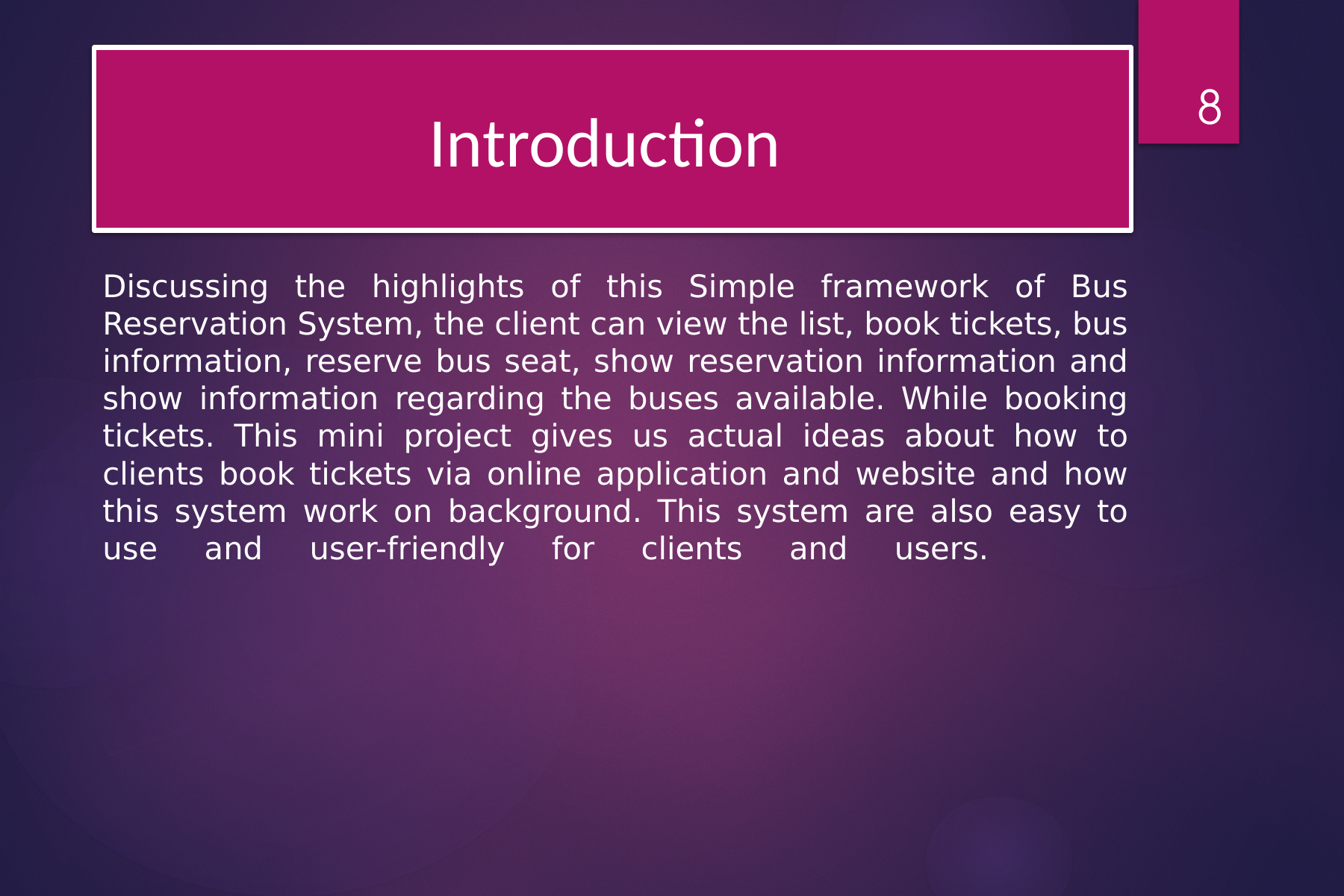

8
# Introduction
Discussing the highlights of this Simple framework of Bus Reservation System, the client can view the list, book tickets, bus information, reserve bus seat, show reservation information and show information regarding the buses available. While booking tickets. This mini project gives us actual ideas about how to clients book tickets via online application and website and how this system work on background. This system are also easy to use and user-friendly for clients and users.